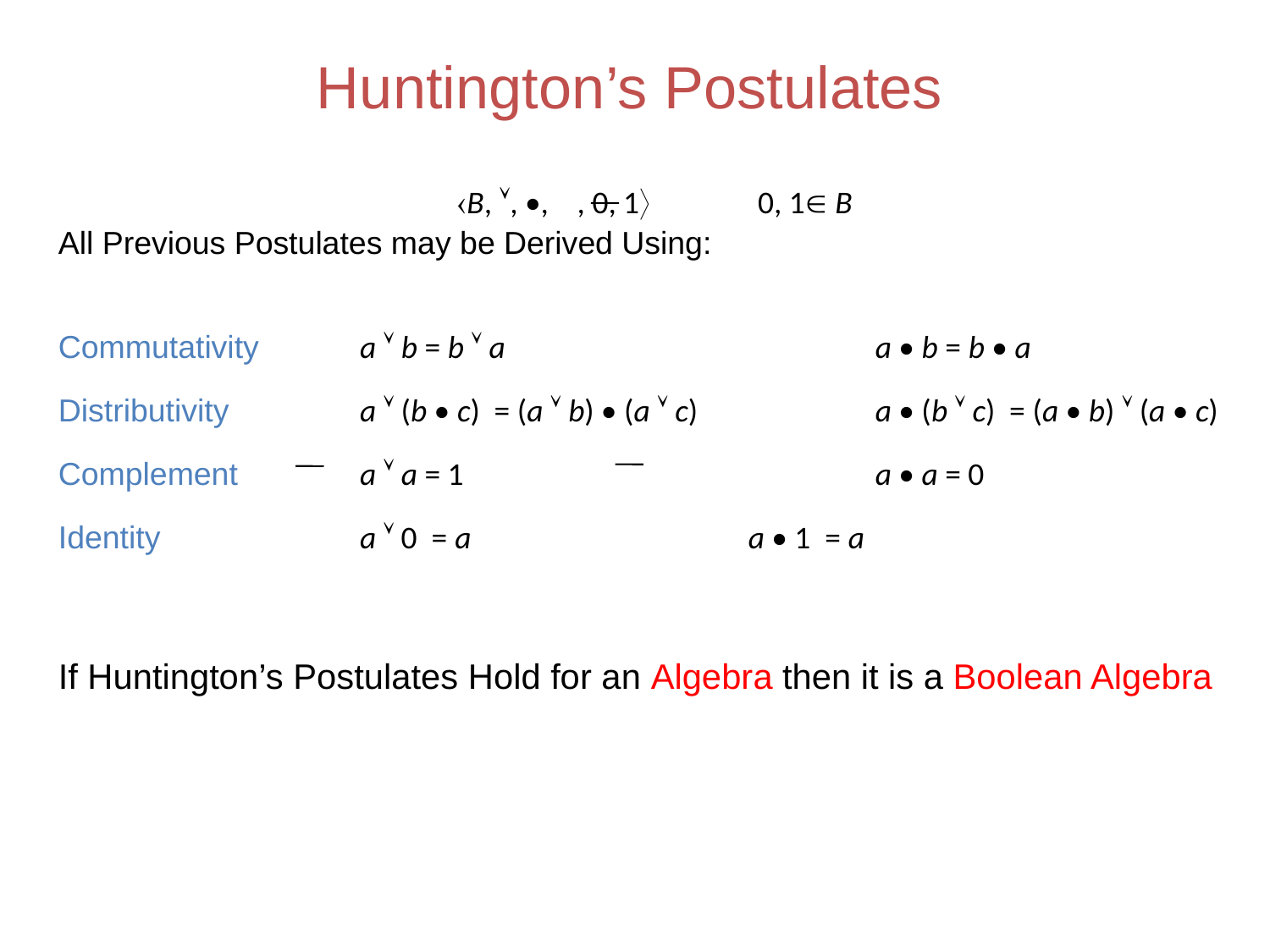

# Huntington’s Postulates
〈B, ∨, •,    , 0, 1〉	0, 1∈ B
All Previous Postulates may be Derived Using:

Commutativity 	a ∨ b = b ∨ a 			 a • b = b • a
Distributivity 	a ∨ (b • c)  = (a ∨ b) • (a ∨ c)		 a • (b ∨ c)  = (a • b) ∨ (a • c)
Complement 	a ∨ a = 1				 a • a = 0
Identity 		a ∨ 0  = a 	 		 a • 1  = a

If Huntington’s Postulates Hold for an Algebra then it is a Boolean Algebra